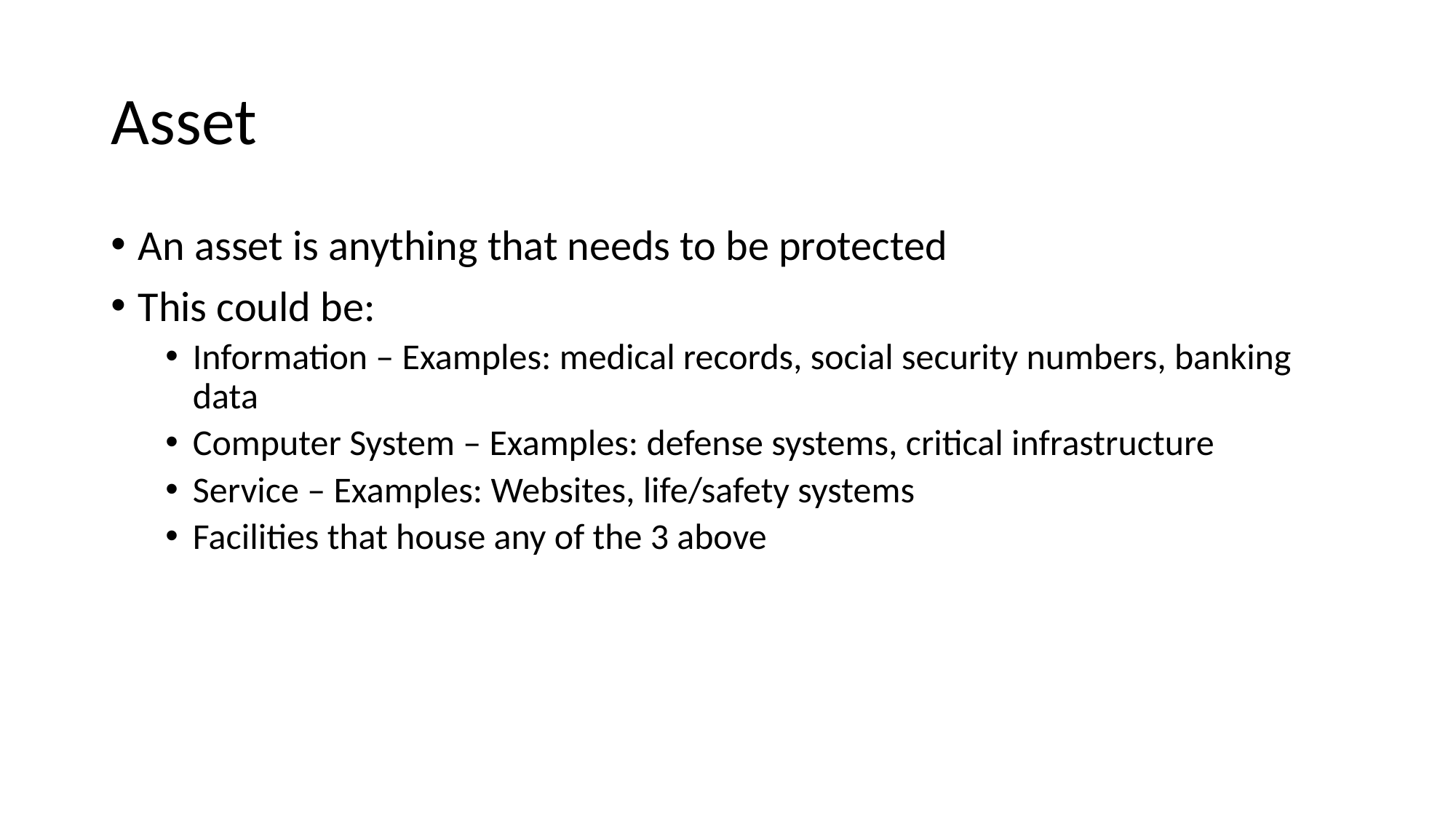

# Asset
An asset is anything that needs to be protected
This could be:
Information – Examples: medical records, social security numbers, banking data
Computer System – Examples: defense systems, critical infrastructure
Service – Examples: Websites, life/safety systems
Facilities that house any of the 3 above